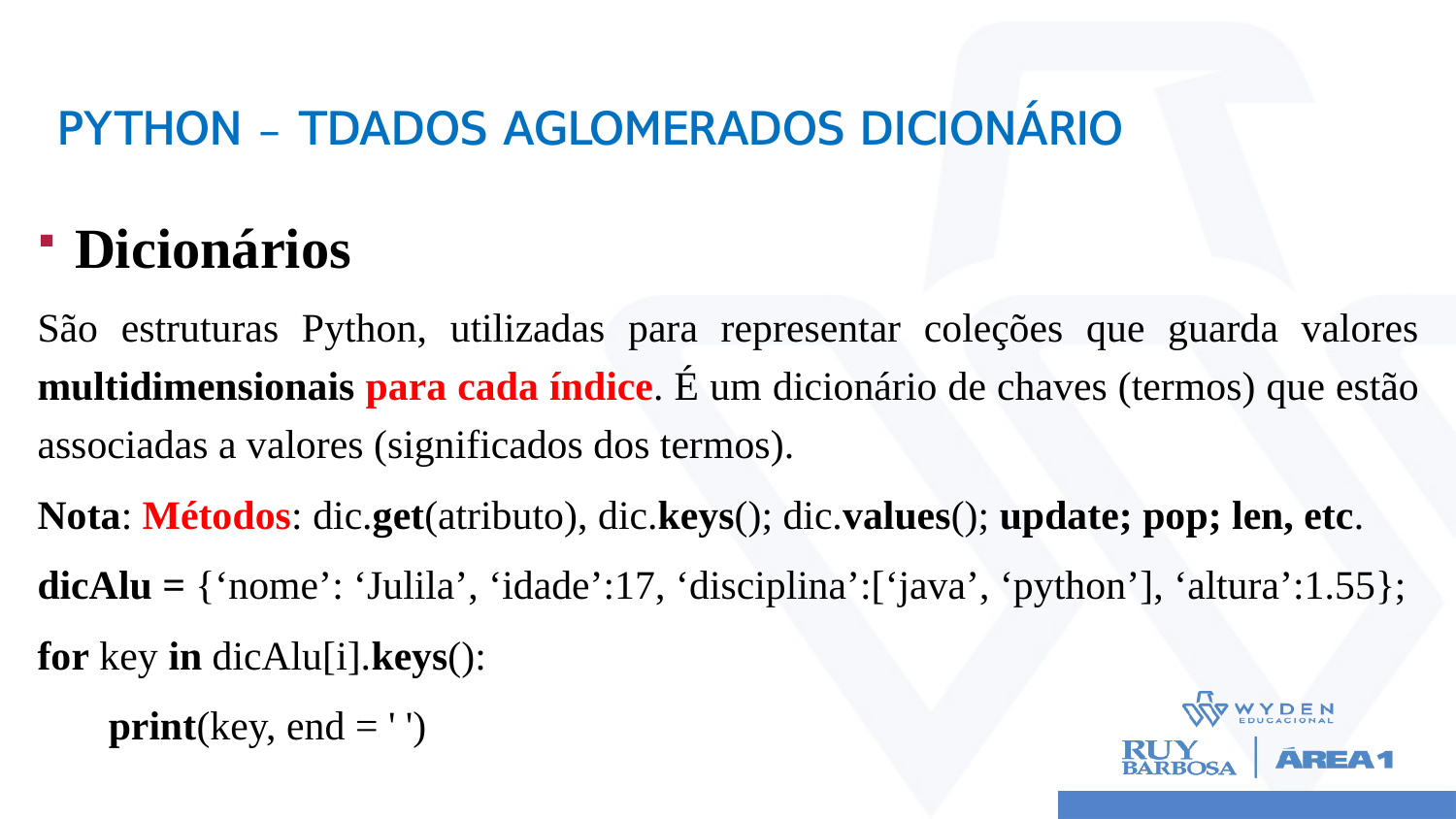

# Python – TDados Aglomerados DicIONÁRIO
 Dicionários
São estruturas Python, utilizadas para representar coleções que guarda valores multidimensionais para cada índice. É um dicionário de chaves (termos) que estão associadas a valores (significados dos termos).
Nota: Métodos: dic.get(atributo), dic.keys(); dic.values(); update; pop; len, etc.
dicAlu = {‘nome’: ‘Julila’, ‘idade’:17, ‘disciplina’:[‘java’, ‘python’], ‘altura’:1.55};
for key in dicAlu[i].keys():
       print(key, end = ' ')